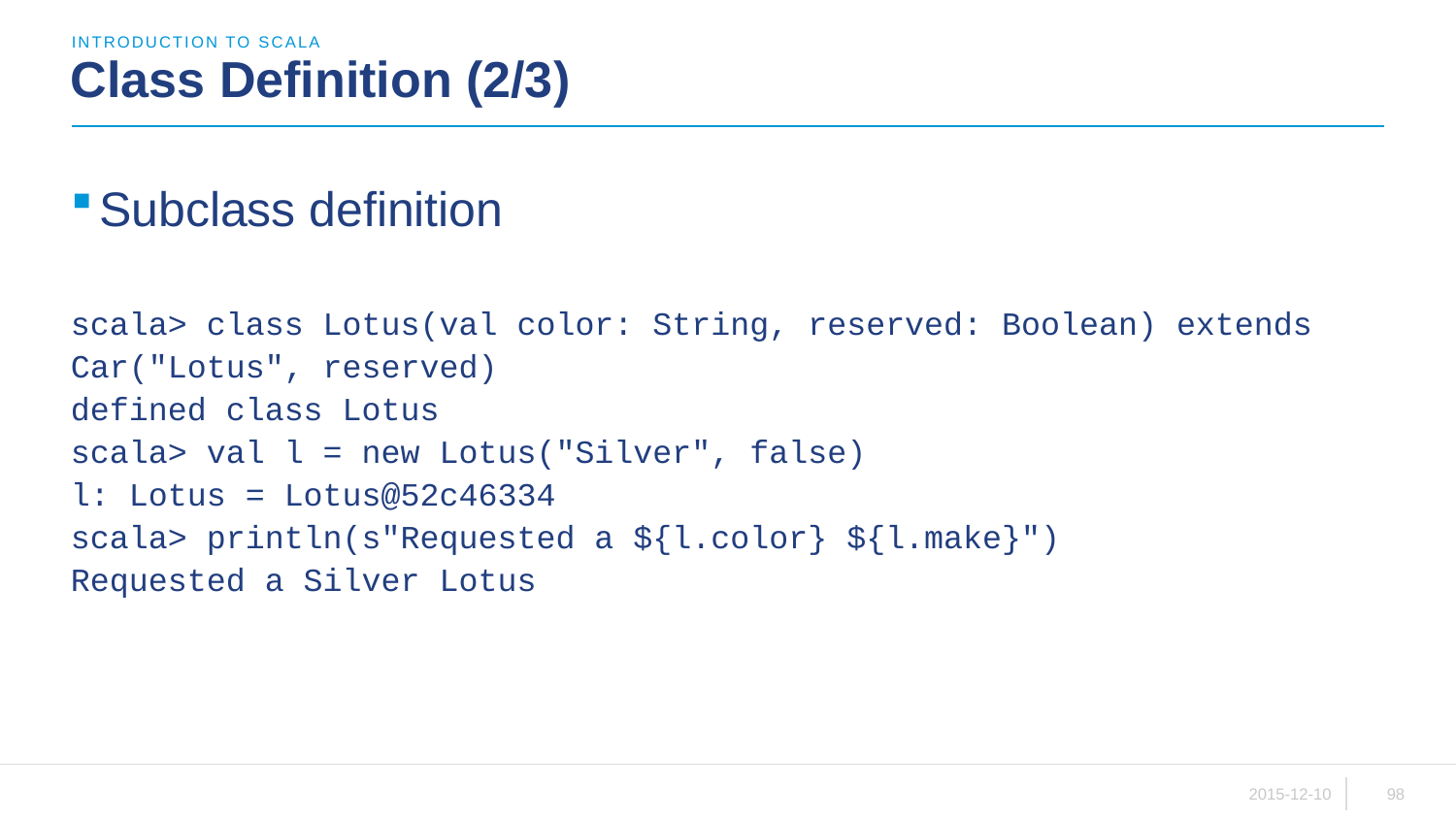

introduction to scala
# Class Definition (2/3)
Subclass definition

scala> class Lotus(val color: String, reserved: Boolean) extends
Car("Lotus", reserved)
defined class Lotus
scala> val l = new Lotus("Silver", false)
l: Lotus = Lotus@52c46334
scala> println(s"Requested a ${l.color} ${l.make}")
Requested a Silver Lotus